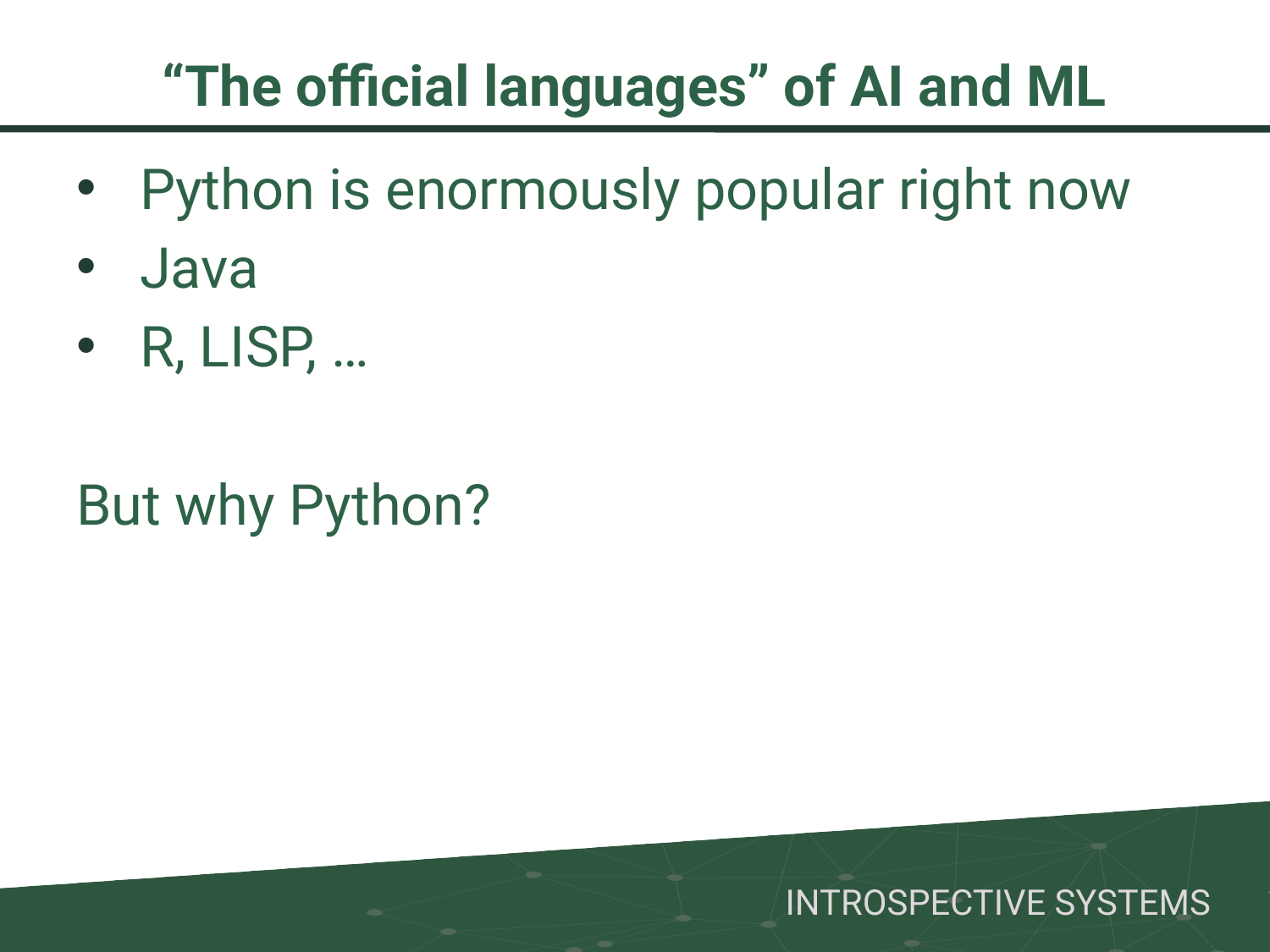

# “The official languages” of AI and ML
Python is enormously popular right now
Java
R, LISP, …

But why Python?